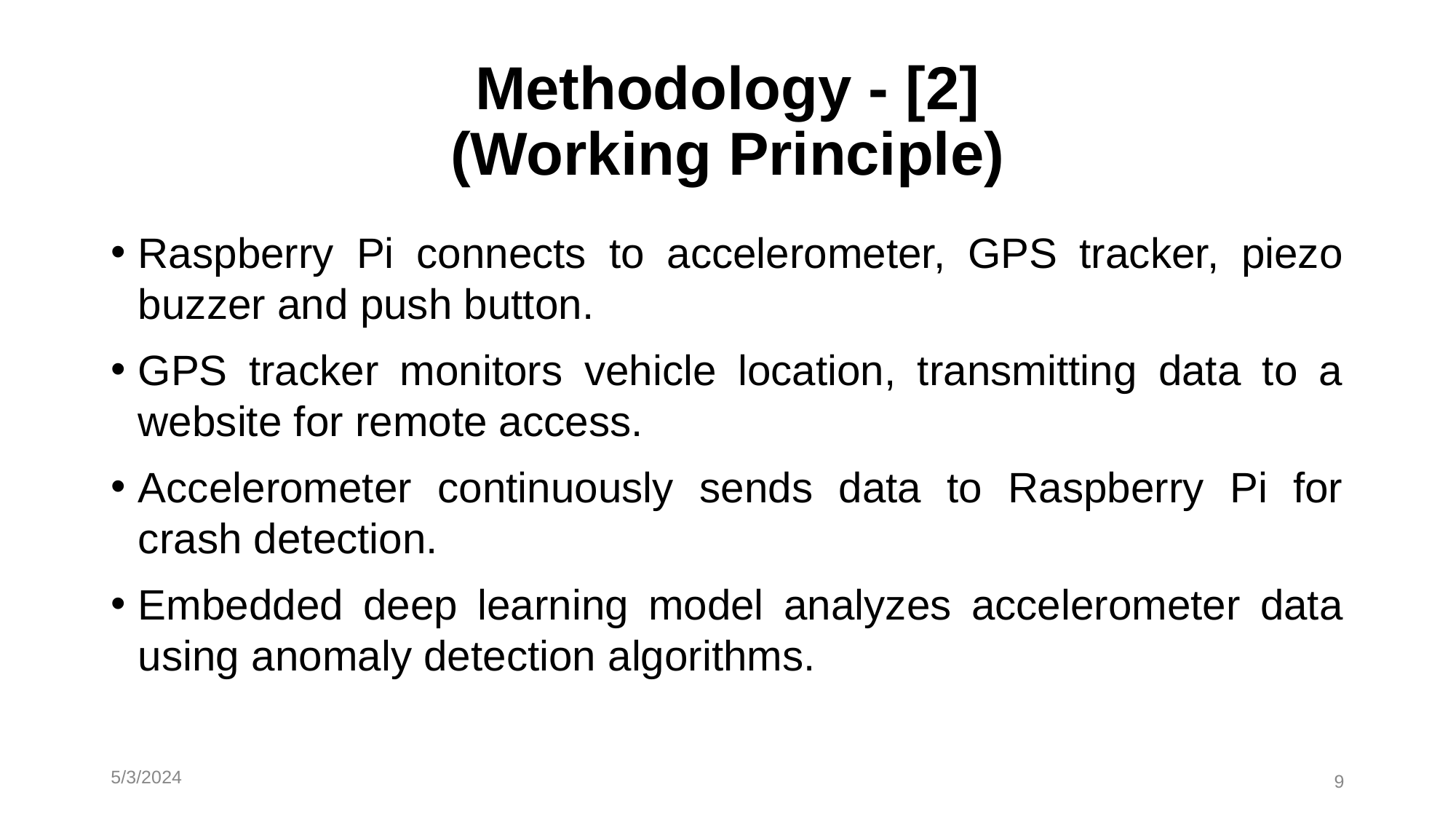

# Methodology - [2] (Working Principle)
Raspberry Pi connects to accelerometer, GPS tracker, piezo buzzer and push button.
GPS tracker monitors vehicle location, transmitting data to a website for remote access.
Accelerometer continuously sends data to Raspberry Pi for crash detection.
Embedded deep learning model analyzes accelerometer data using anomaly detection algorithms.
5/3/2024
9